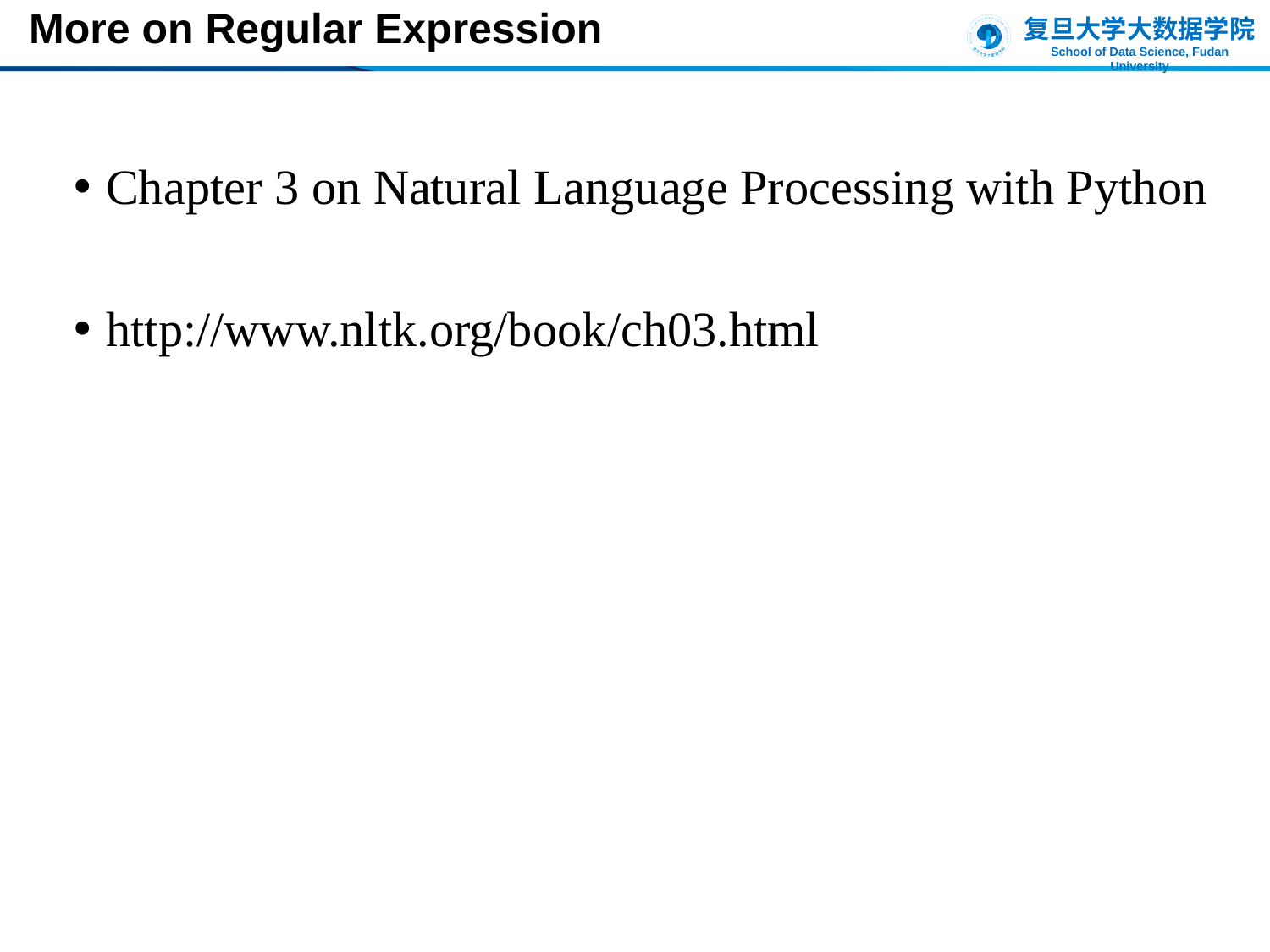

# More on Regular Expression

Chapter 3 on Natural Language Processing with Python

http://www.nltk.org/book/ch03.html